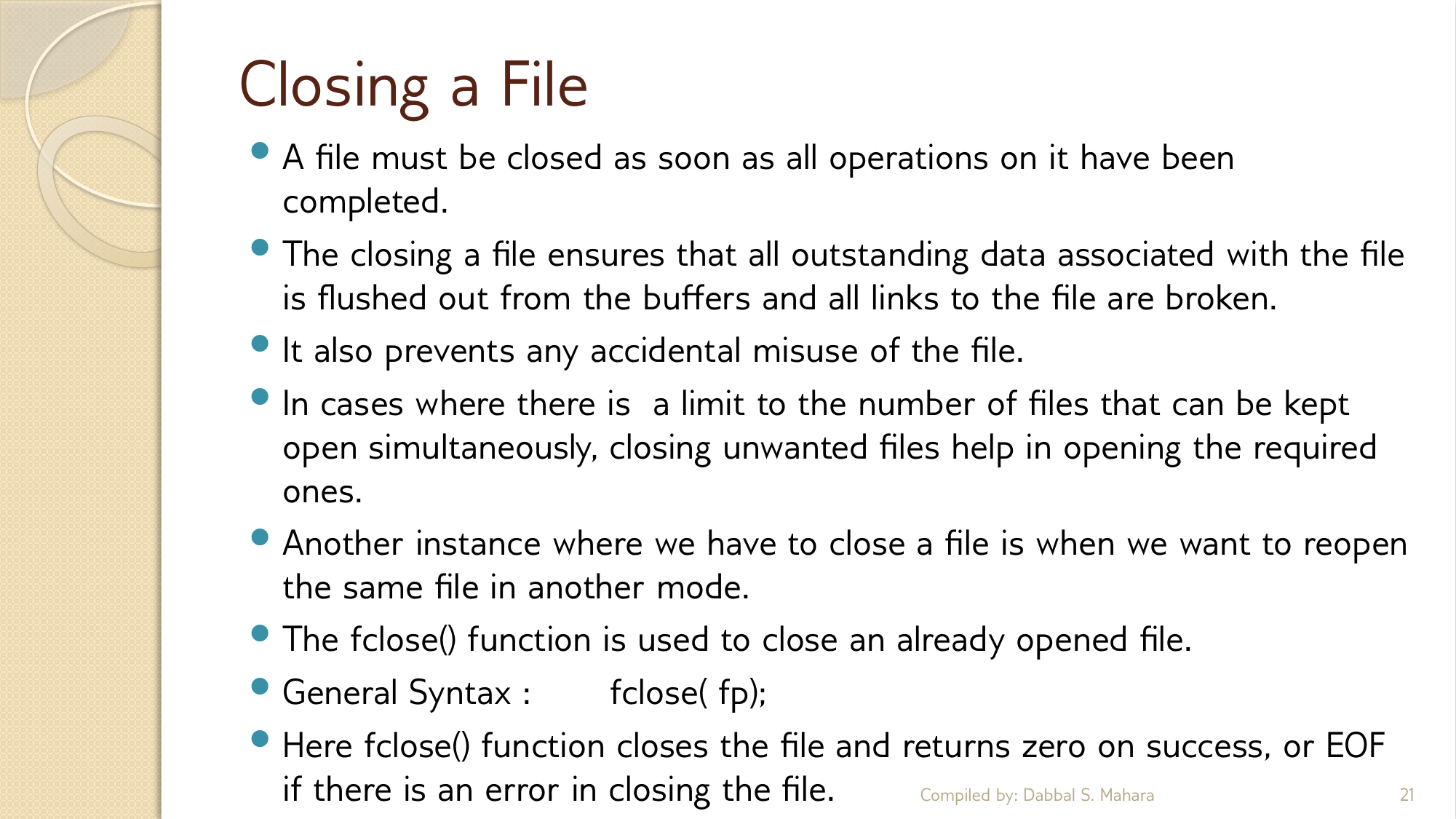

# Closing a File
A file must be closed as soon as all operations on it have been completed.
The closing a file ensures that all outstanding data associated with the file is flushed out from the buffers and all links to the file are broken.
It also prevents any accidental misuse of the file.
In cases where there is  a limit to the number of files that can be kept open simultaneously, closing unwanted files help in opening the required ones.
Another instance where we have to close a file is when we want to reopen the same file in another mode.
The fclose() function is used to close an already opened file.
General Syntax : 	fclose( fp);
Here fclose() function closes the file and returns zero on success, or EOF if there is an error in closing the file.
This EOF is a constant defined in the header file stdio.h.
Compiled by: Dabbal S. Mahara
21